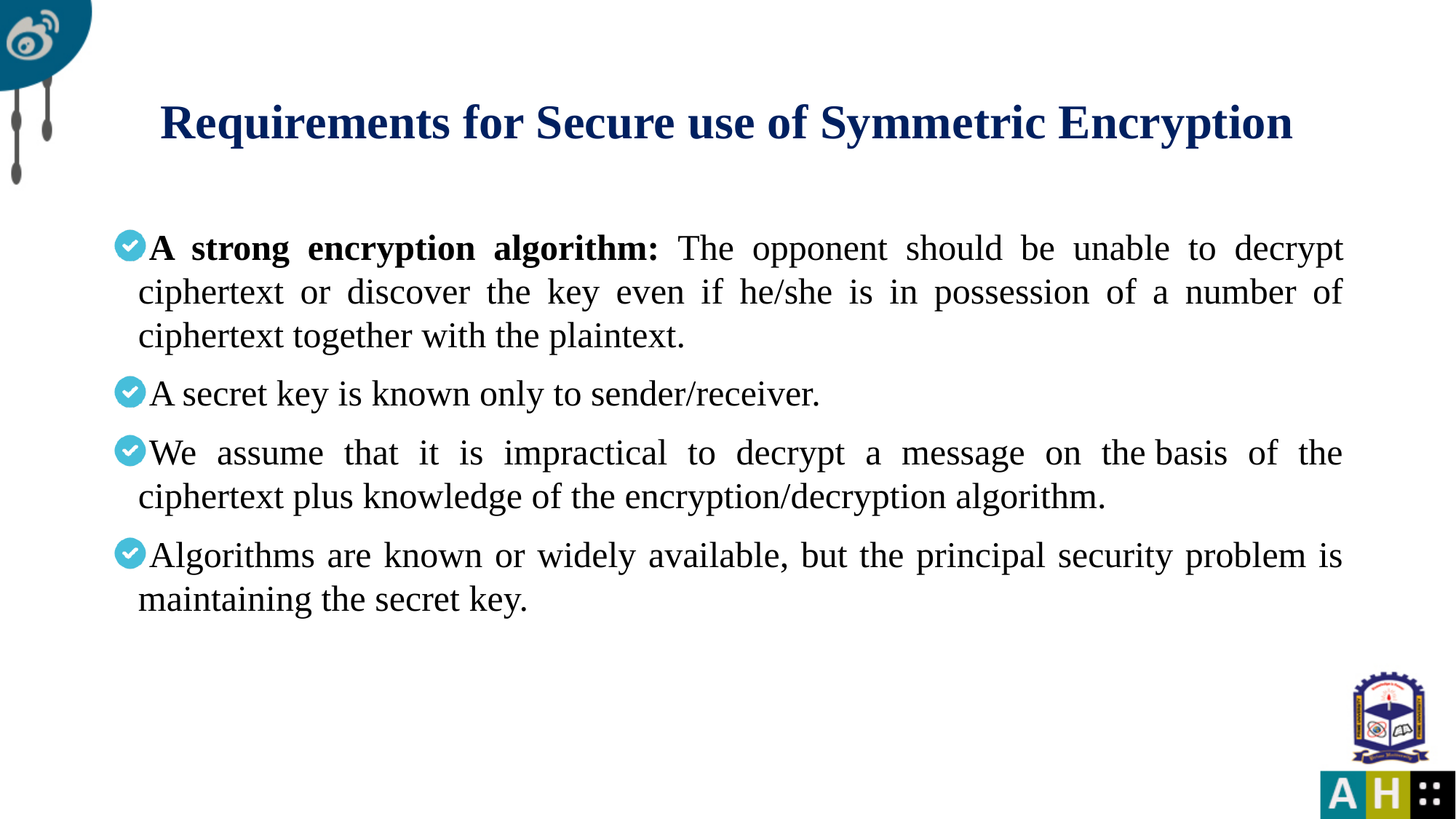

# Requirements for Secure use of Symmetric Encryption
A strong encryption algorithm: The opponent should be unable to decrypt ciphertext or discover the key even if he/she is in possession of a number of ciphertext together with the plaintext.
A secret key is known only to sender/receiver.
We assume that it is impractical to decrypt a message on the basis of the ciphertext plus knowledge of the encryption/decryption algorithm.
Algorithms are known or widely available, but the principal security problem is maintaining the secret key.